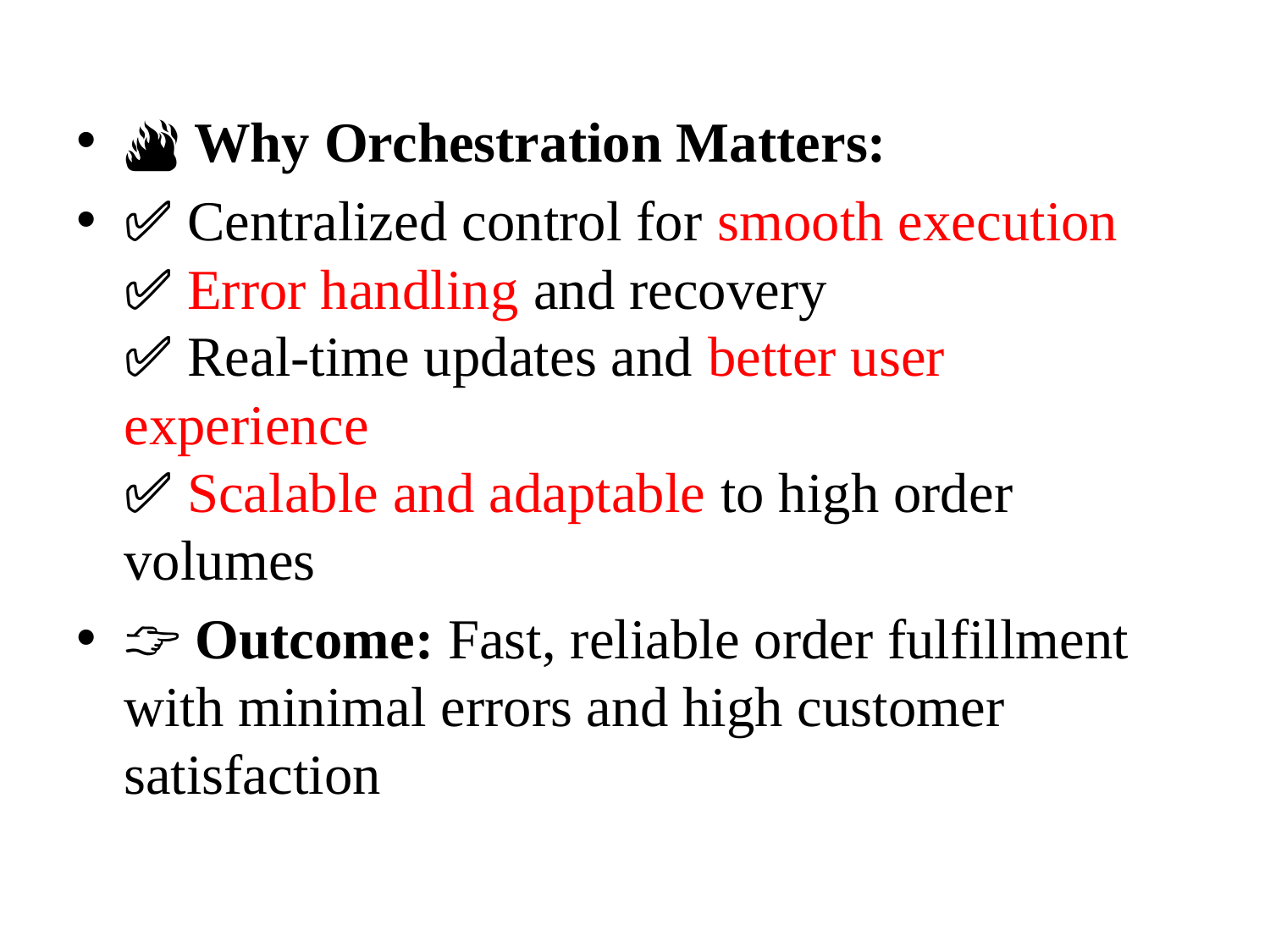

🔥 Why Orchestration Matters:
✅ Centralized control for smooth execution
✅ Error handling and recovery
✅ Real-time updates and better user experience
✅ Scalable and adaptable to high order volumes
👉 Outcome: Fast, reliable order fulfillment with minimal errors and high customer satisfaction